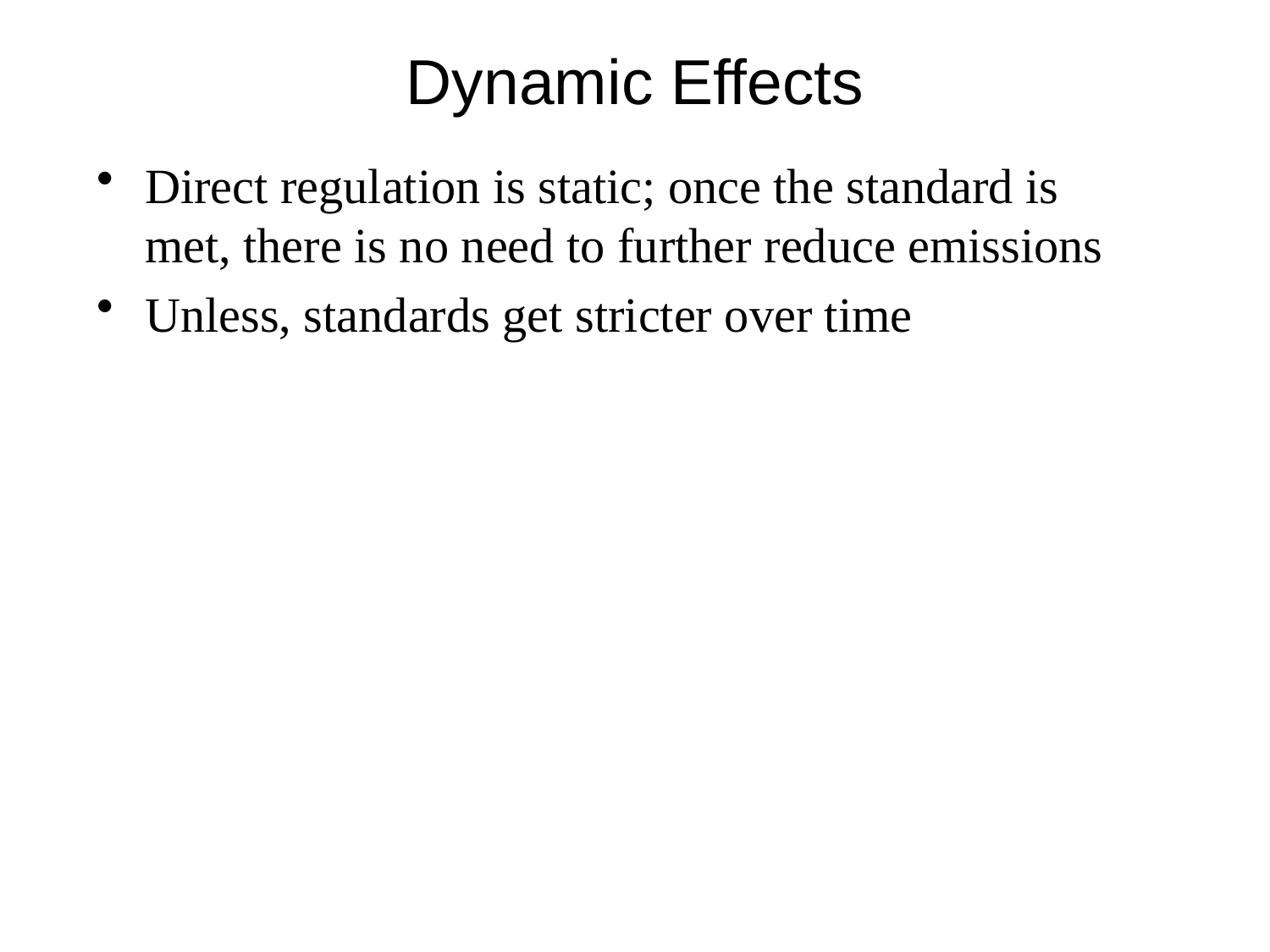

# Dynamic Effects
Direct regulation is static; once the standard is met, there is no need to further reduce emissions
Unless, standards get stricter over time